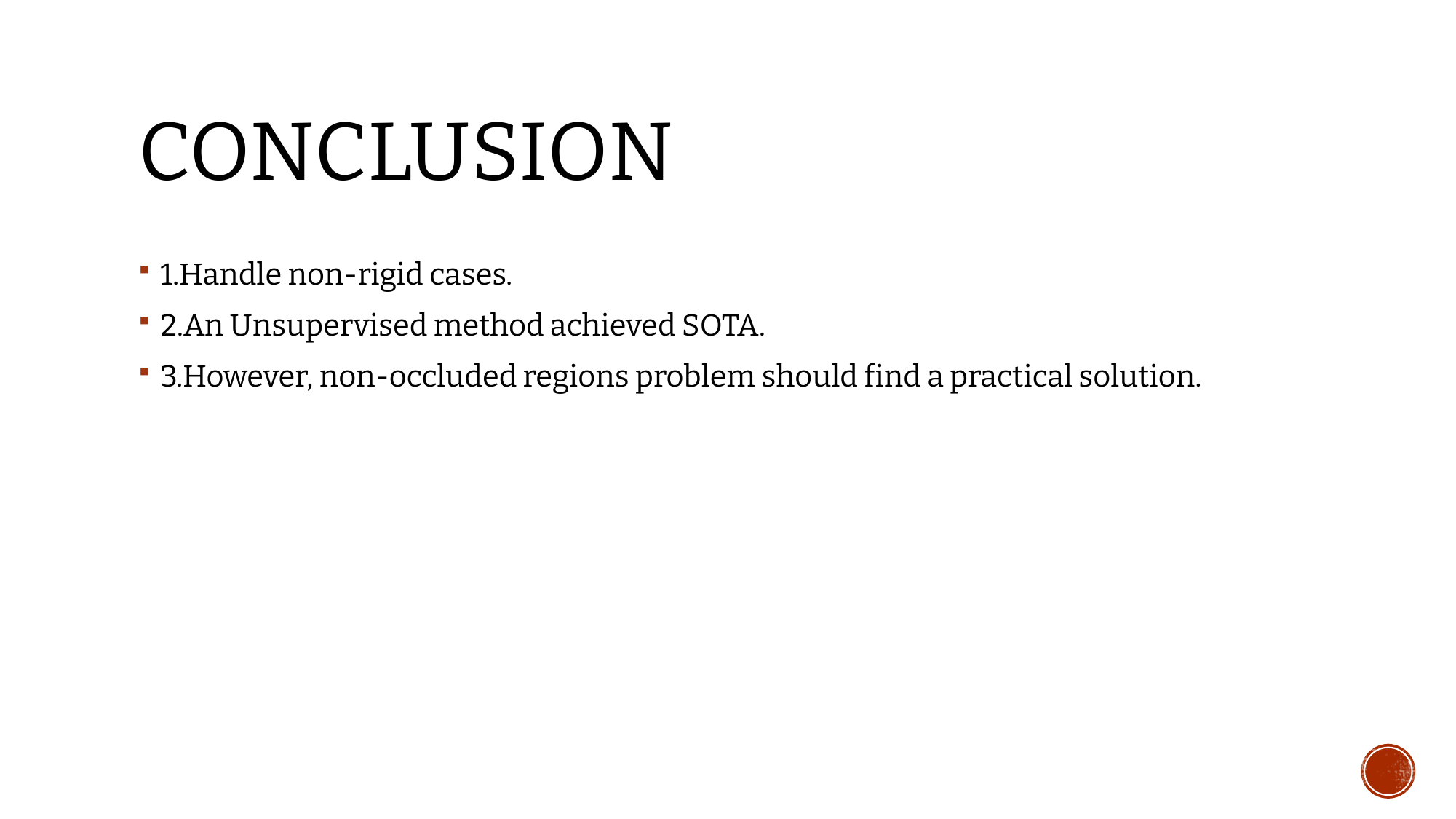

# Conclusion
1.Handle non-rigid cases.
2.An Unsupervised method achieved SOTA.
3.However, non-occluded regions problem should find a practical solution.